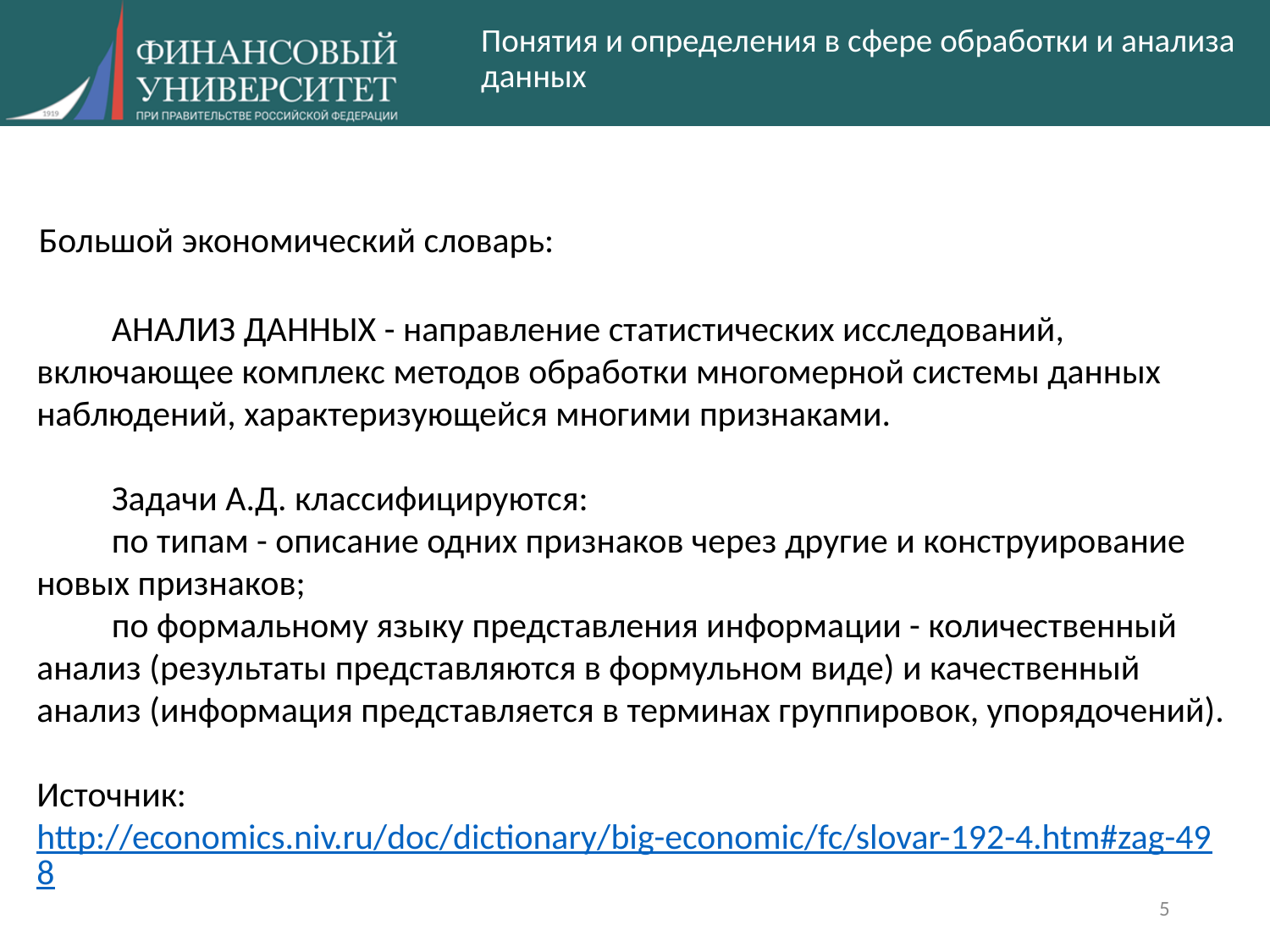

# Понятия и определения в сфере обработки и анализа данных
Большой экономический словарь:
АНАЛИЗ ДАННЫХ - направление статистических исследований, включающее комплекс методов обработки многомерной системы данных наблюдений, характеризующейся многими признаками.

Задачи А.Д. классифицируются:
по типам - описание одних признаков через другие и конструирование новых признаков;
по формальному языку представления информации - количественный анализ (результаты представляются в формульном виде) и качественный анализ (информация представляется в терминах группировок, упорядочений).
Источник: http://economics.niv.ru/doc/dictionary/big-economic/fc/slovar-192-4.htm#zag-498
5